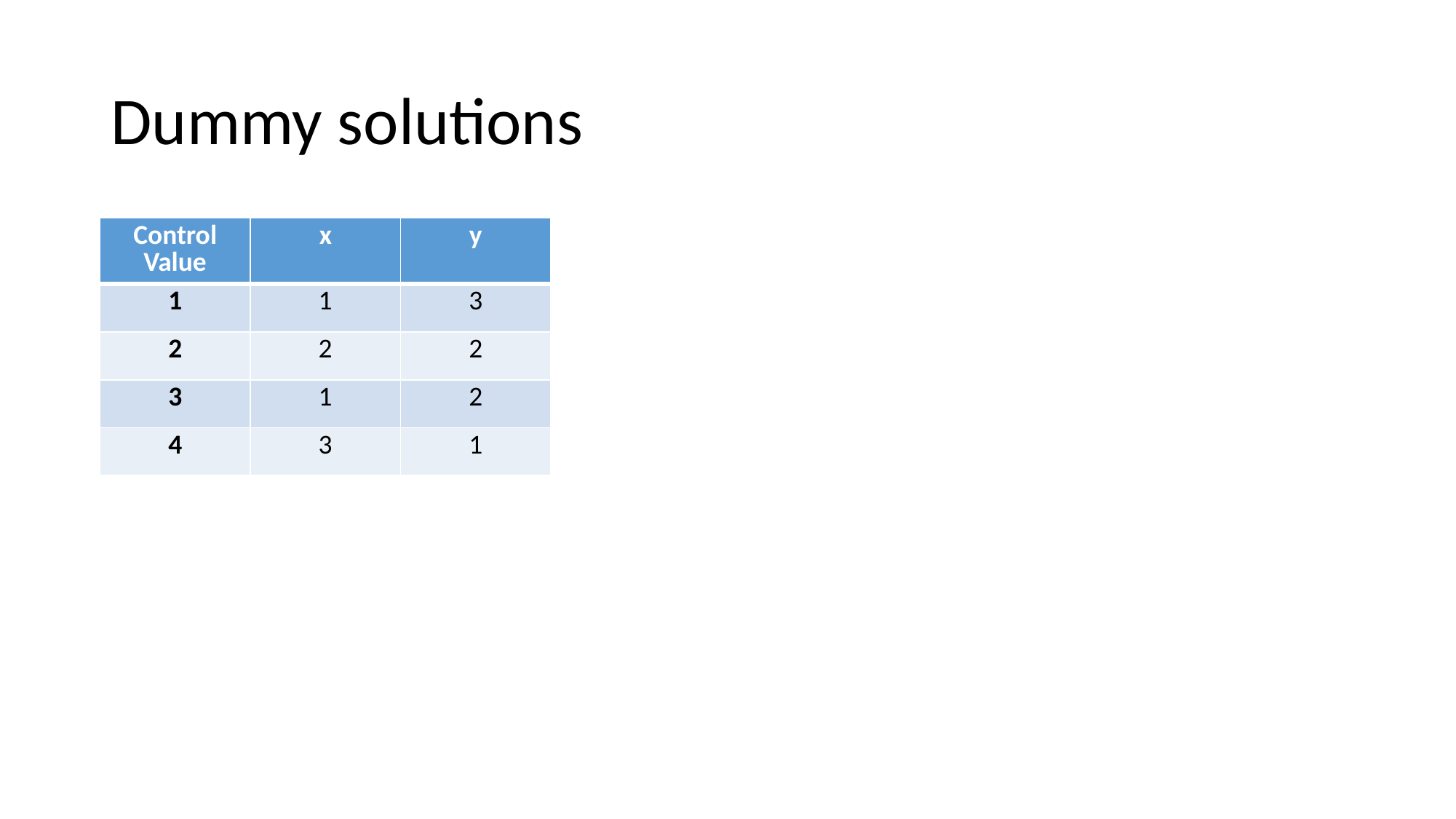

# Dummy solutions
| Control Value | x | y |
| --- | --- | --- |
| 1 | 1 | 3 |
| 2 | 2 | 2 |
| 3 | 1 | 2 |
| 4 | 3 | 1 |